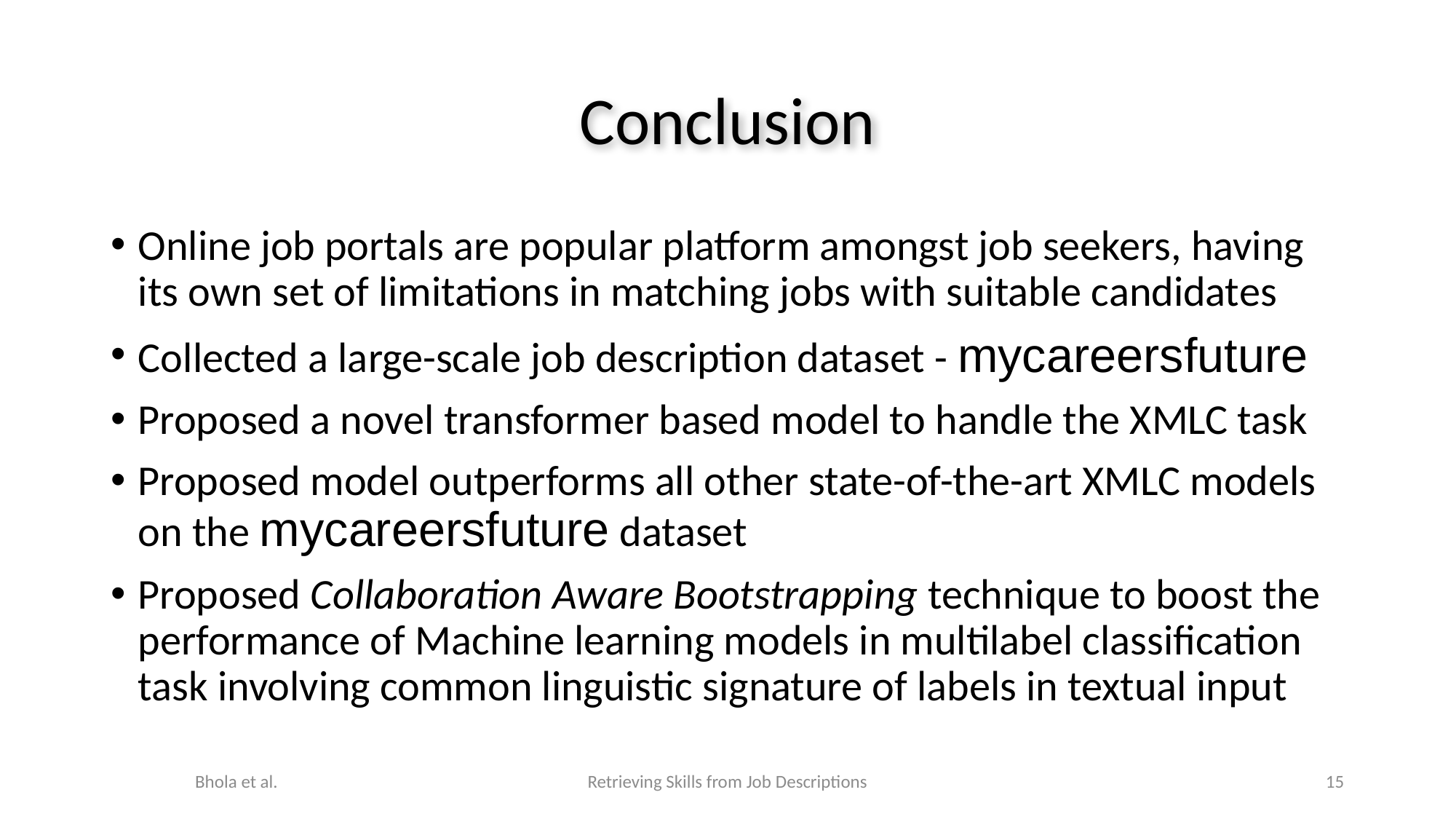

# Conclusion
Online job portals are popular platform amongst job seekers, having its own set of limitations in matching jobs with suitable candidates
Collected a large-scale job description dataset - mycareersfuture
Proposed a novel transformer based model to handle the XMLC task
Proposed model outperforms all other state-of-the-art XMLC models on the mycareersfuture dataset
Proposed Collaboration Aware Bootstrapping technique to boost the performance of Machine learning models in multilabel classification task involving common linguistic signature of labels in textual input
Bhola et al.
Retrieving Skills from Job Descriptions
15